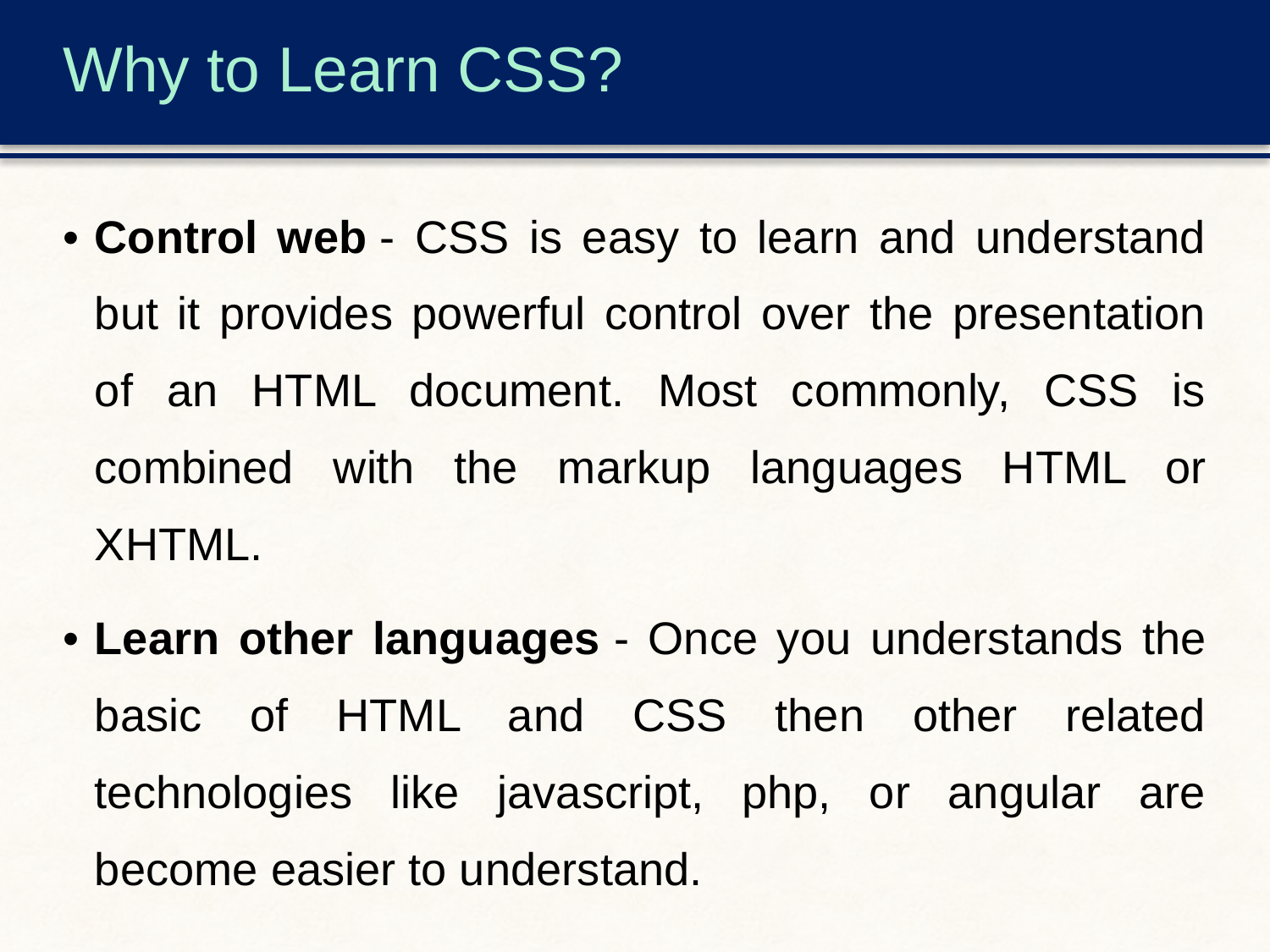

# Why to Learn CSS?
Control web - CSS is easy to learn and understand but it provides powerful control over the presentation of an HTML document. Most commonly, CSS is combined with the markup languages HTML or XHTML.
Learn other languages - Once you understands the basic of HTML and CSS then other related technologies like javascript, php, or angular are become easier to understand.